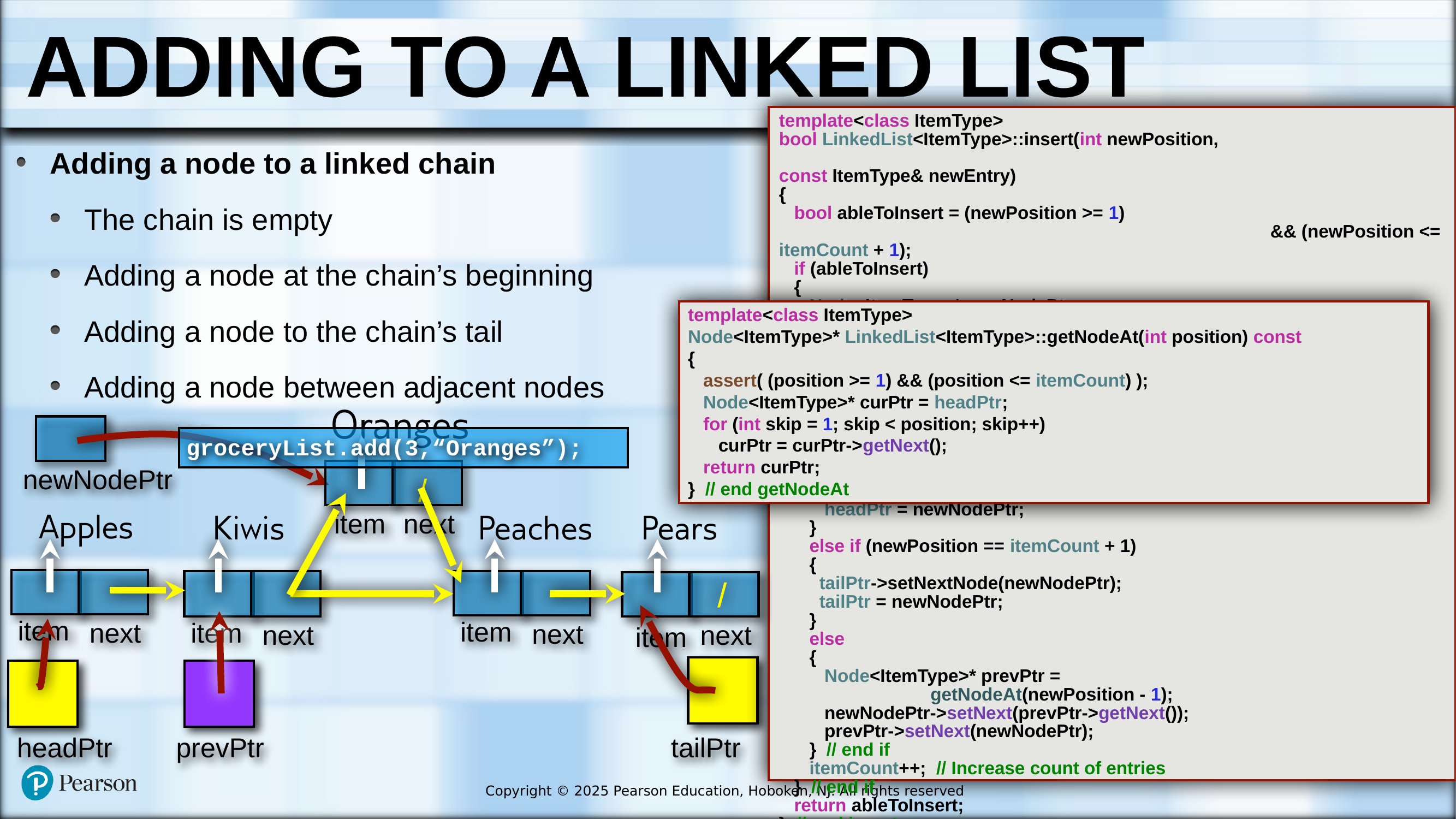

# Adding to a Linked List
template<class ItemType>
bool LinkedList<ItemType>::insert(int newPosition,
								const ItemType& newEntry)
{
   bool ableToInsert = (newPosition >= 1)
						&& (newPosition <= itemCount + 1);
   if (ableToInsert)
   {
      Node<ItemType>* newNodePtr =
								new Node<ItemType>(newEntry);
      if (isEmpty())
      {
        headPtr = newNodePtr;
        tailPtr = newNodePtr;
      }
      else if (newPosition == 1)
      {
         newNodePtr->setNext(headPtr);
         headPtr = newNodePtr;
      }
      else if (newPosition == itemCount + 1)
      {
        tailPtr->setNextNode(newNodePtr);
        tailPtr = newNodePtr;
      }
      else
      {
         Node<ItemType>* prevPtr =
                              getNodeAt(newPosition - 1);
         newNodePtr->setNext(prevPtr->getNext());
         prevPtr->setNext(newNodePtr);
      }  // end if
      itemCount++;  // Increase count of entries
   }  // end if
   return ableToInsert;
}  // end insert

Adding a node to a linked chain
The chain is empty
Adding a node at the chain’s beginning
Adding a node to the chain’s tail
Adding a node between adjacent nodes
template<class ItemType>
Node<ItemType>* LinkedList<ItemType>::getNodeAt(int position) const
{
   assert( (position >= 1) && (position <= itemCount) );
   Node<ItemType>* curPtr = headPtr;
   for (int skip = 1; skip < position; skip++)
      curPtr = curPtr->getNext();
   return curPtr;
}  // end getNodeAt

Oranges

newNodePtr
groceryList.add(3,“Oranges”);

item
next
/

Apples
Kiwis
Peaches
Pears

item
next
/

item
next

item
next

next
item

tailPtr

headPtr

prevPtr